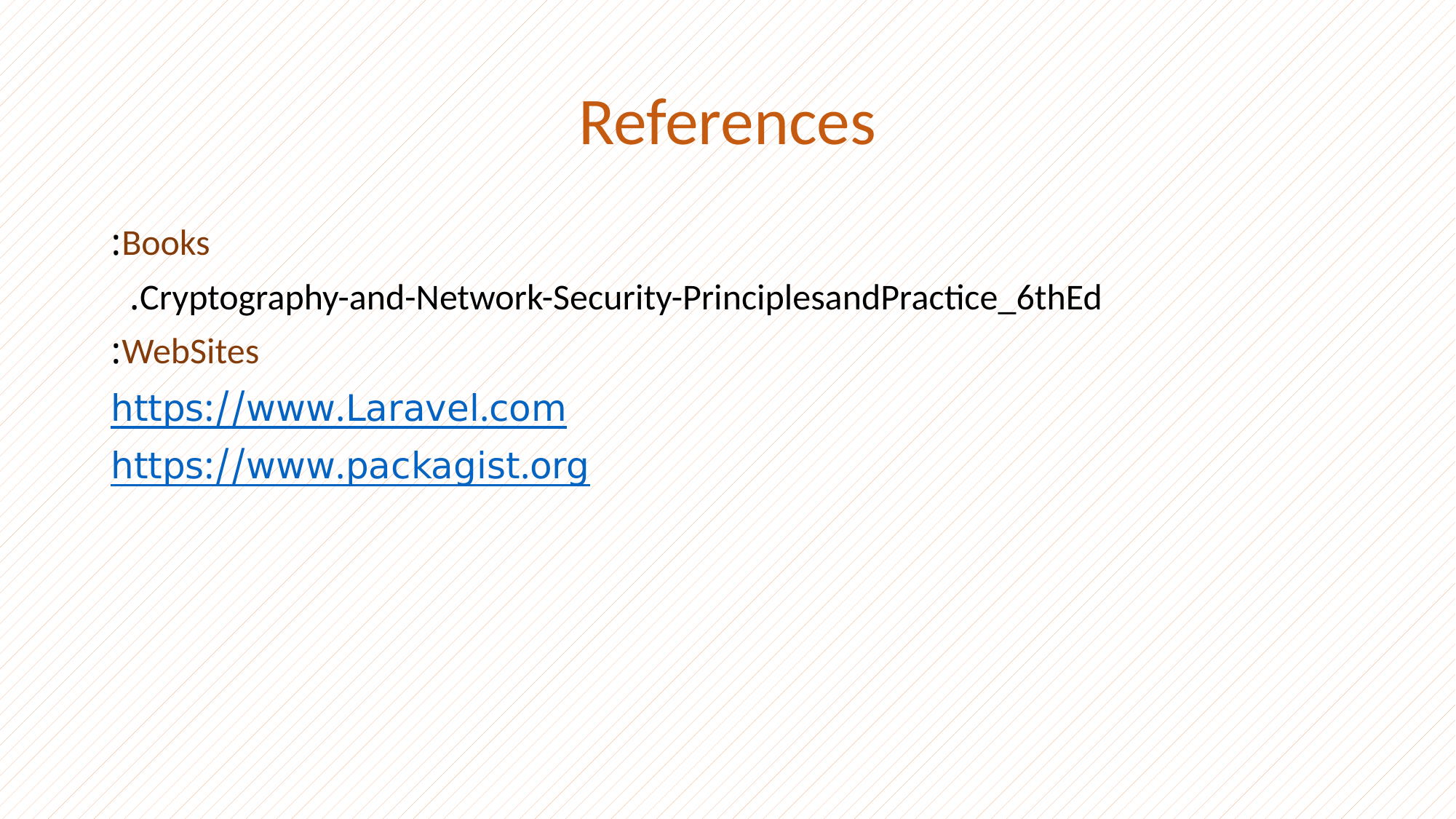

# References
Books:
Cryptography-and-Network-Security-PrinciplesandPractice_6thEd.
WebSites:
https://www.Laravel.com
https://www.packagist.org